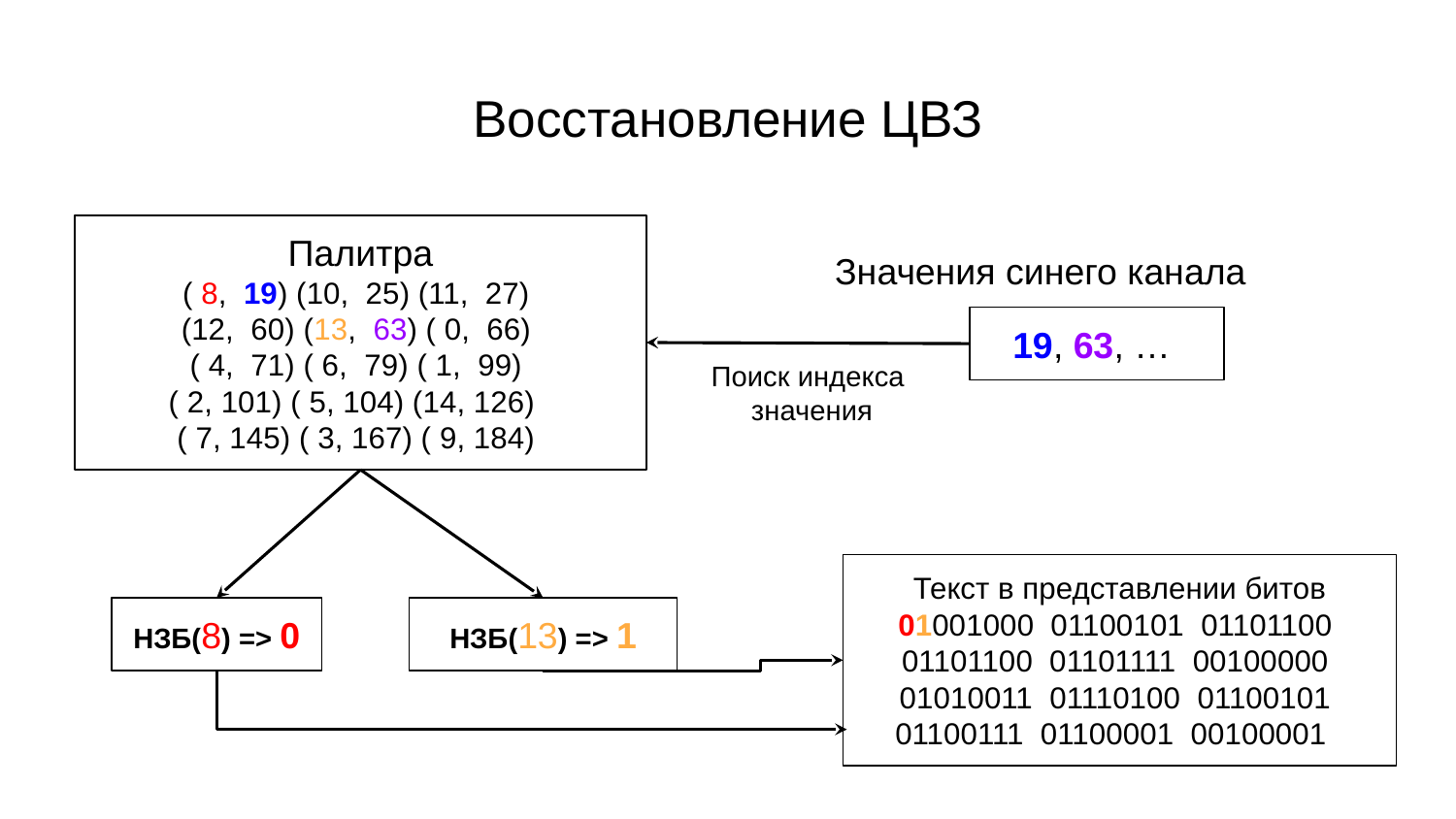

# Восстановление ЦВЗ
Палитра
( 8,  19) (10,  25) (11,  27)
(12,  60) (13,  63) ( 0,  66)
( 4,  71) ( 6,  79) ( 1,  99)
( 2, 101) ( 5, 104) (14, 126)
( 7, 145) ( 3, 167) ( 9, 184)
Значения синего канала
19, 63, …
Поиск индекса
 значения
Текст в представлении битов
01001000  01100101  01101100  01101100  01101111  00100000  01010011  01110100  01100101  01100111  01100001  00100001
НЗБ(8) => 0
НЗБ(13) => 1